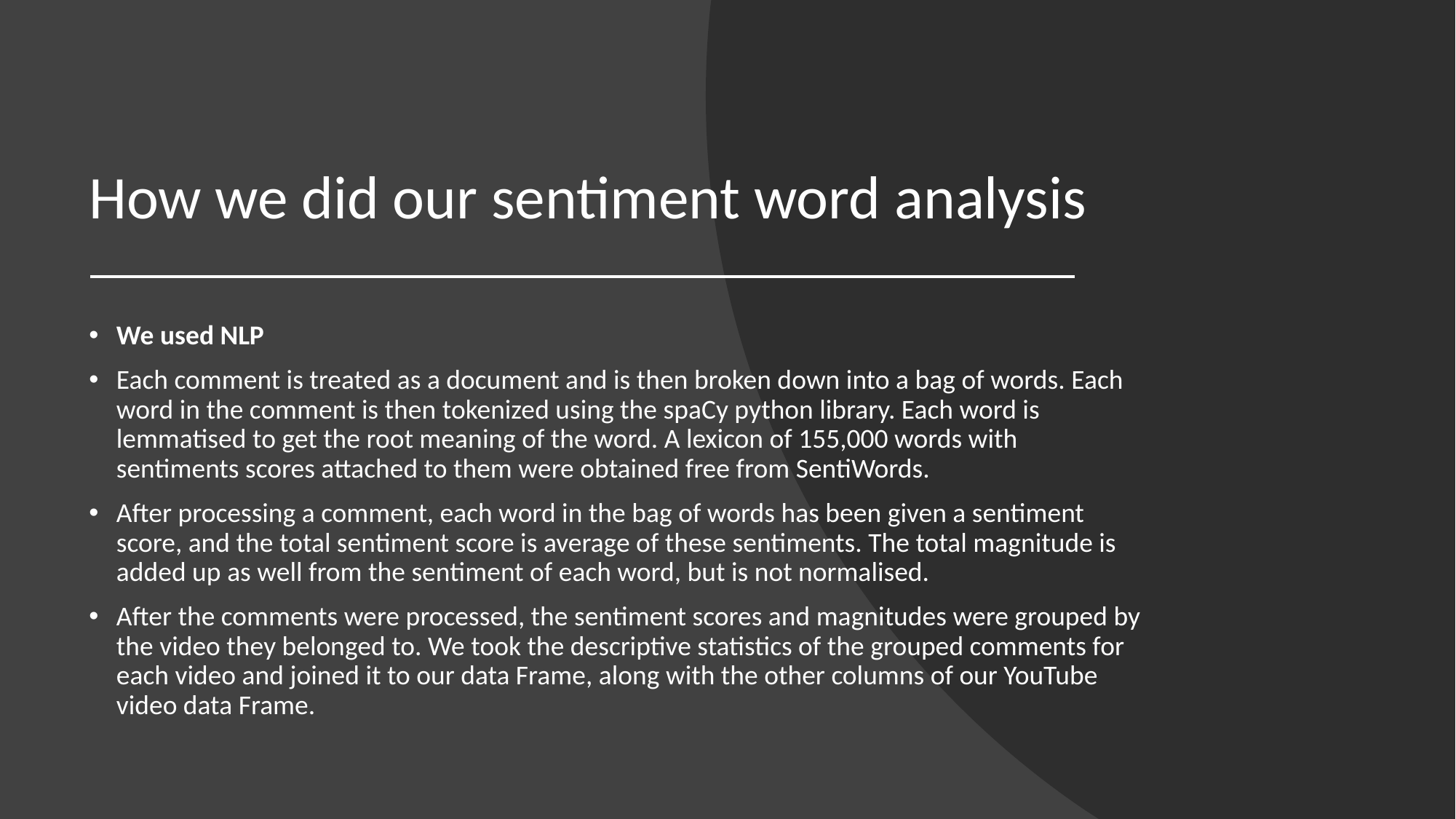

# How we did our sentiment word analysis
We used NLP
Each comment is treated as a document and is then broken down into a bag of words. Each word in the comment is then tokenized using the spaCy python library. Each word is lemmatised to get the root meaning of the word. A lexicon of 155,000 words with sentiments scores attached to them were obtained free from SentiWords.
After processing a comment, each word in the bag of words has been given a sentiment score, and the total sentiment score is average of these sentiments. The total magnitude is added up as well from the sentiment of each word, but is not normalised.
After the comments were processed, the sentiment scores and magnitudes were grouped by the video they belonged to. We took the descriptive statistics of the grouped comments for each video and joined it to our data Frame, along with the other columns of our YouTube video data Frame.